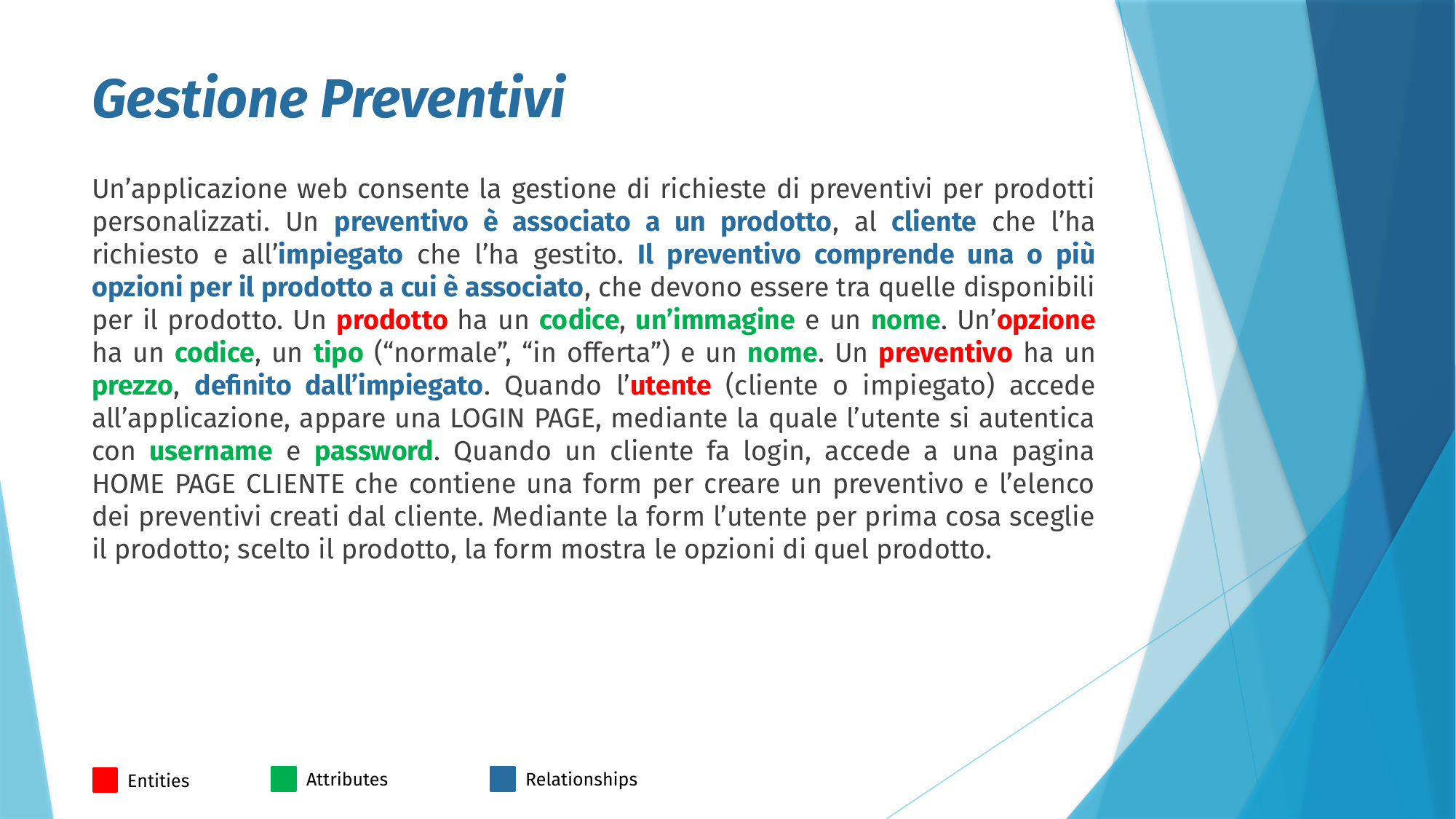

# Gestione Preventivi
Un’applicazione web consente la gestione di richieste di preventivi per prodotti personalizzati. Un preventivo è associato a un prodotto, al cliente che l’ha richiesto e all’impiegato che l’ha gestito. Il preventivo comprende una o più opzioni per il prodotto a cui è associato, che devono essere tra quelle disponibili per il prodotto. Un prodotto ha un codice, un’immagine e un nome. Un’opzione ha un codice, un tipo (“normale”, “in offerta”) e un nome. Un preventivo ha un prezzo, definito dall’impiegato. Quando l’utente (cliente o impiegato) accede all’applicazione, appare una LOGIN PAGE, mediante la quale l’utente si autentica con username e password. Quando un cliente fa login, accede a una pagina HOME PAGE CLIENTE che contiene una form per creare un preventivo e l’elenco dei preventivi creati dal cliente. Mediante la form l’utente per prima cosa sceglie il prodotto; scelto il prodotto, la form mostra le opzioni di quel prodotto.
Attributes
Relationships
Entities